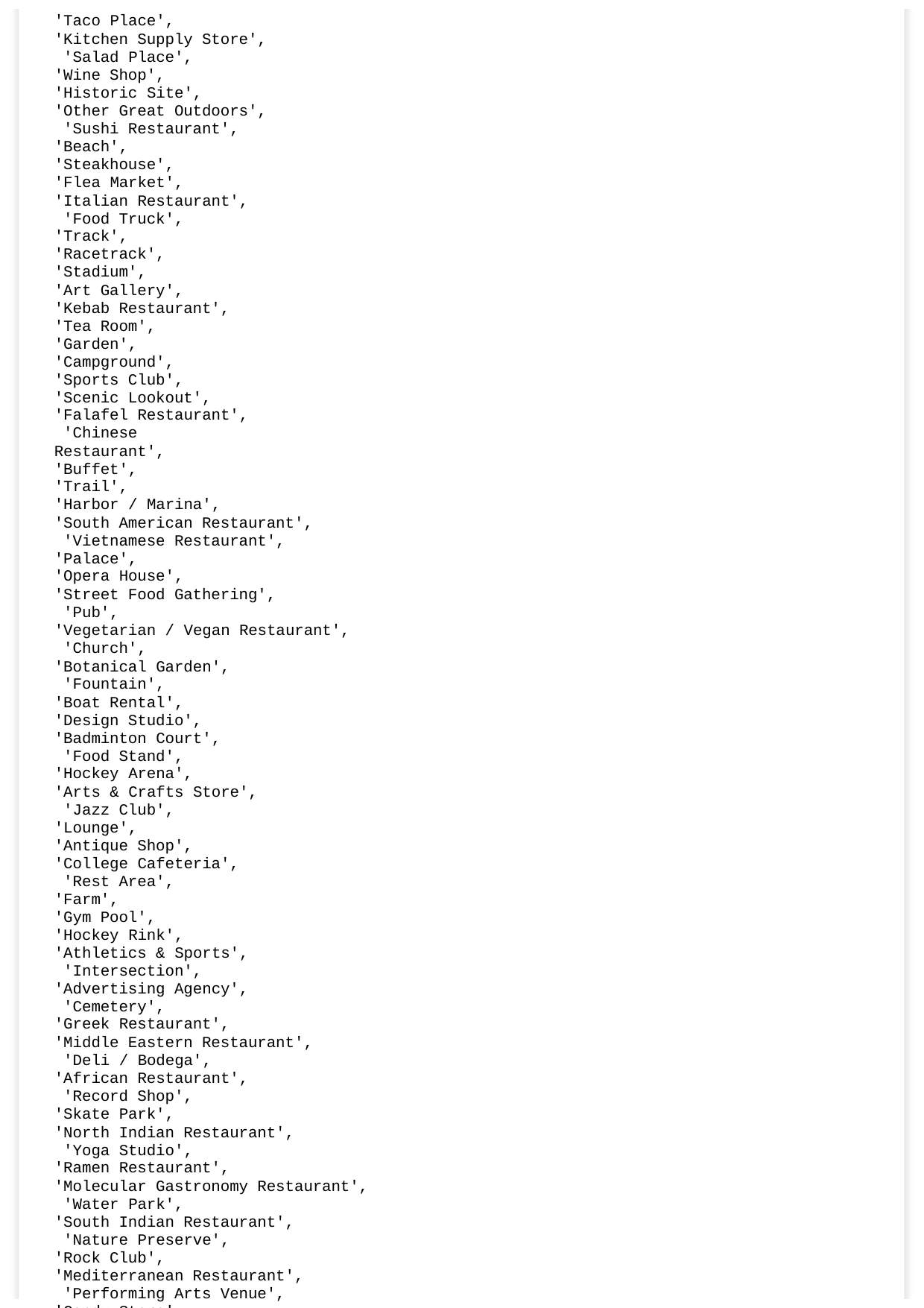

'Taco Place',
'Kitchen Supply Store',  'Salad Place',
'Wine Shop',  'Historic Site',
'Other Great Outdoors',  'Sushi Restaurant',  'Beach',
'Steakhouse',  'Flea Market',
'Italian Restaurant',  'Food Truck',  'Track',  'Racetrack',  'Stadium',
'Art Gallery',  'Kebab Restaurant',  'Tea Room',  'Garden',  'Campground',  'Sports Club',  'Scenic Lookout',  'Falafel Restaurant',  'Chinese Restaurant',  'Buffet',
'Trail',
'Harbor / Marina',
'South American Restaurant',  'Vietnamese Restaurant',  'Palace',
'Opera House',
'Street Food Gathering',  'Pub',
'Vegetarian / Vegan Restaurant',  'Church',
'Botanical Garden',  'Fountain',
'Boat Rental',  'Design Studio',  'Badminton Court',  'Food Stand',  'Hockey Arena',
'Arts & Crafts Store',  'Jazz Club',  'Lounge',
'Antique Shop',  'College Cafeteria',  'Rest Area',  'Farm',
'Gym Pool',  'Hockey Rink',
'Athletics & Sports',  'Intersection',  'Advertising Agency',  'Cemetery',
'Greek Restaurant',
'Middle Eastern Restaurant',  'Deli / Bodega',
'African Restaurant',  'Record Shop',  'Skate Park',
'North Indian Restaurant',  'Yoga Studio',
'Ramen Restaurant',
'Molecular Gastronomy Restaurant',  'Water Park',
'South Indian Restaurant',  'Nature Preserve',
'Rock Club',  'Mediterranean Restaurant',  'Performing Arts Venue',  'Candy Store',